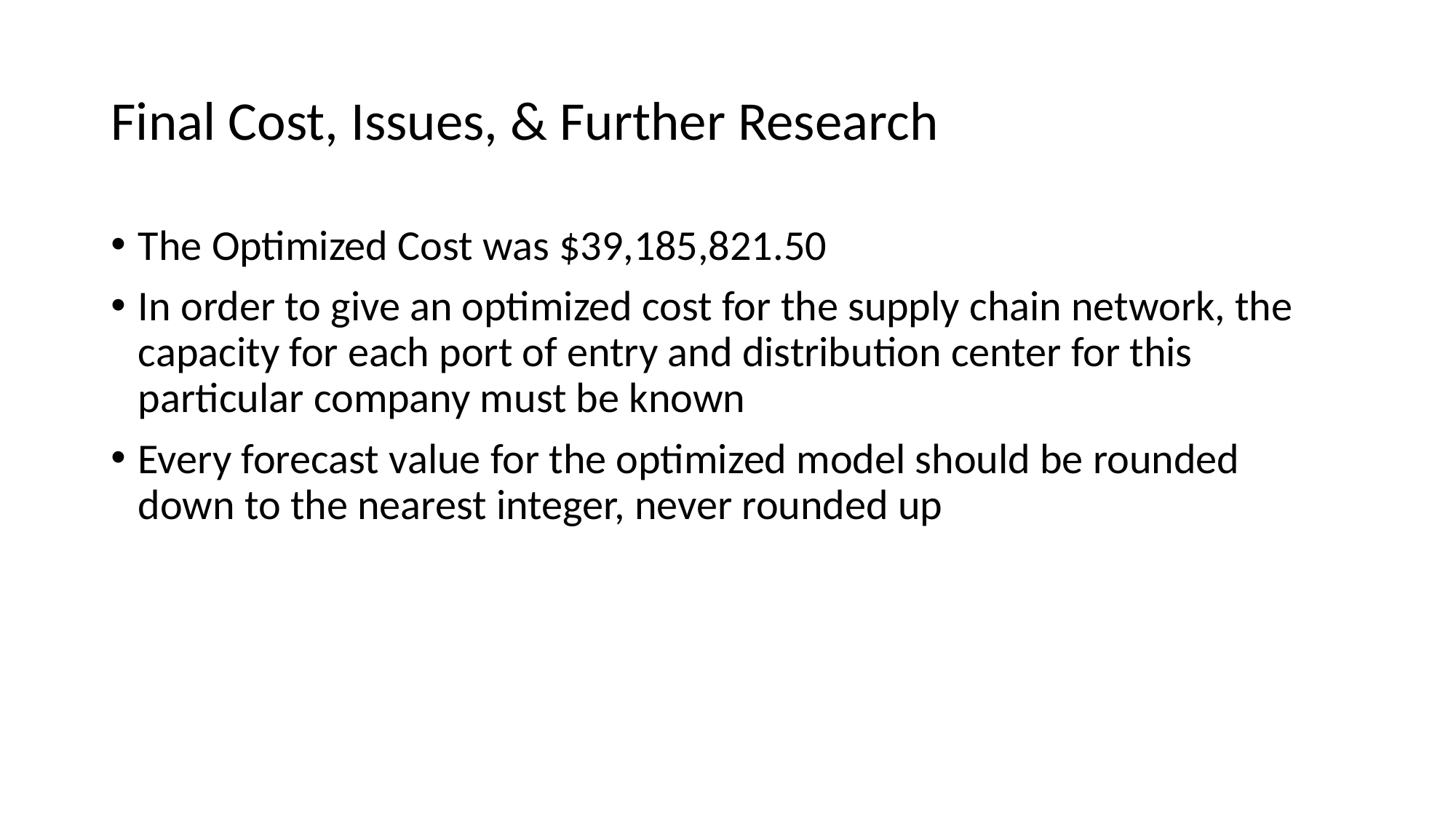

# Final Cost, Issues, & Further Research
The Optimized Cost was $39,185,821.50
In order to give an optimized cost for the supply chain network, the capacity for each port of entry and distribution center for this particular company must be known
Every forecast value for the optimized model should be rounded down to the nearest integer, never rounded up